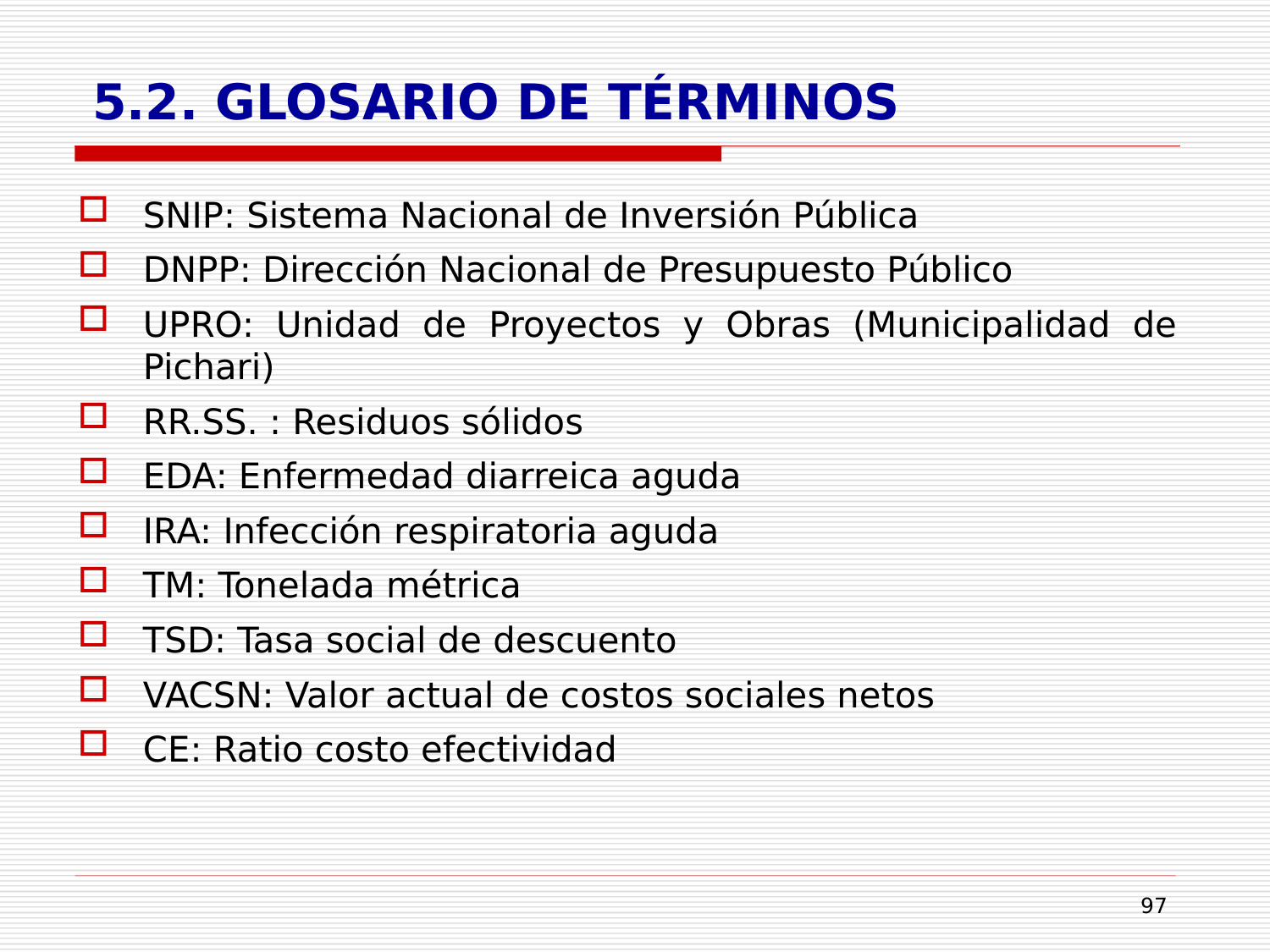

# 5.2. GLOSARIO DE TÉRMINOS
SNIP: Sistema Nacional de Inversión Pública
DNPP: Dirección Nacional de Presupuesto Público
UPRO: Unidad de Proyectos y Obras (Municipalidad de Pichari)
RR.SS. : Residuos sólidos
EDA: Enfermedad diarreica aguda
IRA: Infección respiratoria aguda
TM: Tonelada métrica
TSD: Tasa social de descuento
VACSN: Valor actual de costos sociales netos
CE: Ratio costo efectividad

97